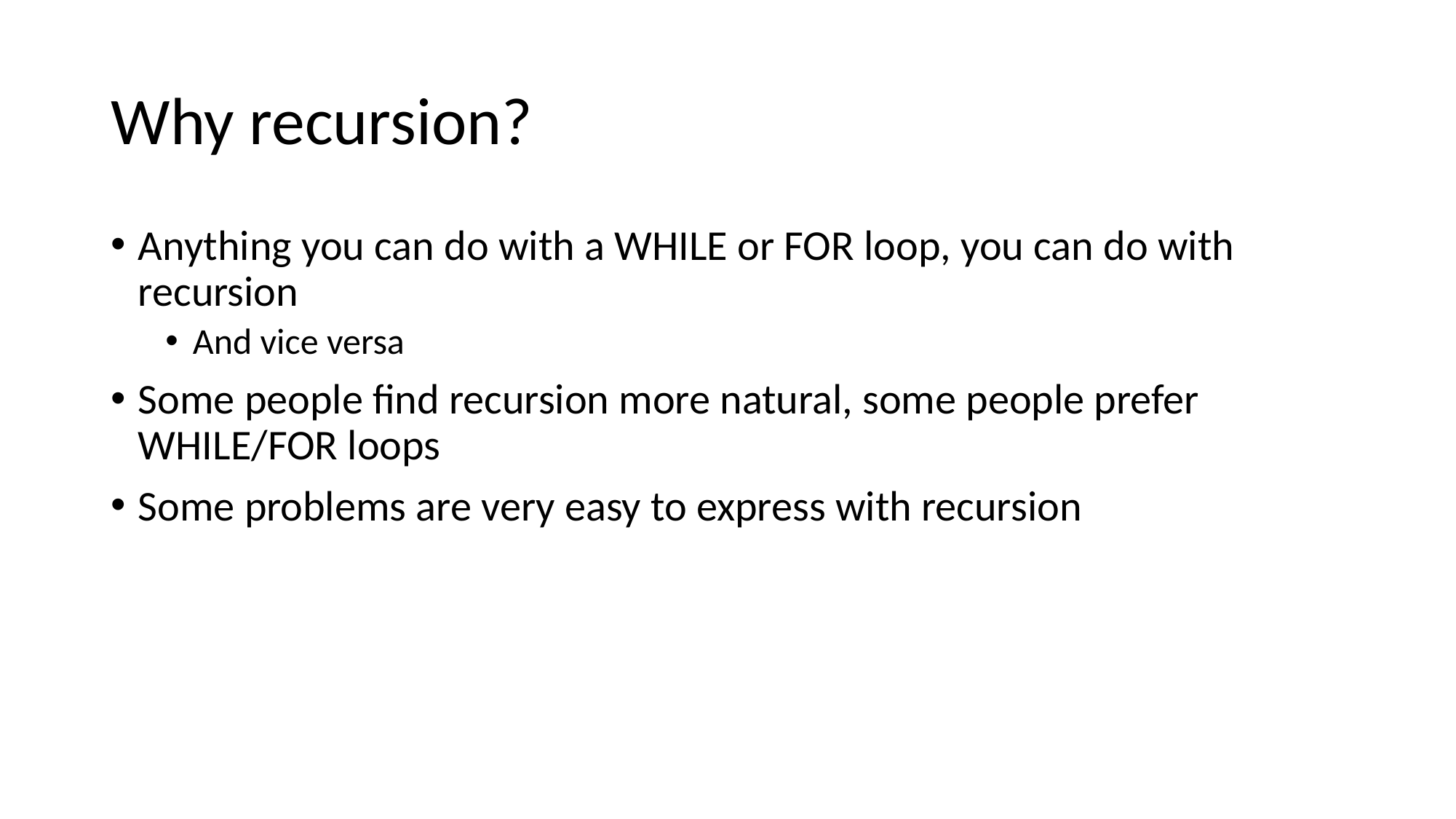

# Why recursion?
Anything you can do with a WHILE or FOR loop, you can do with recursion
And vice versa
Some people find recursion more natural, some people prefer WHILE/FOR loops
Some problems are very easy to express with recursion